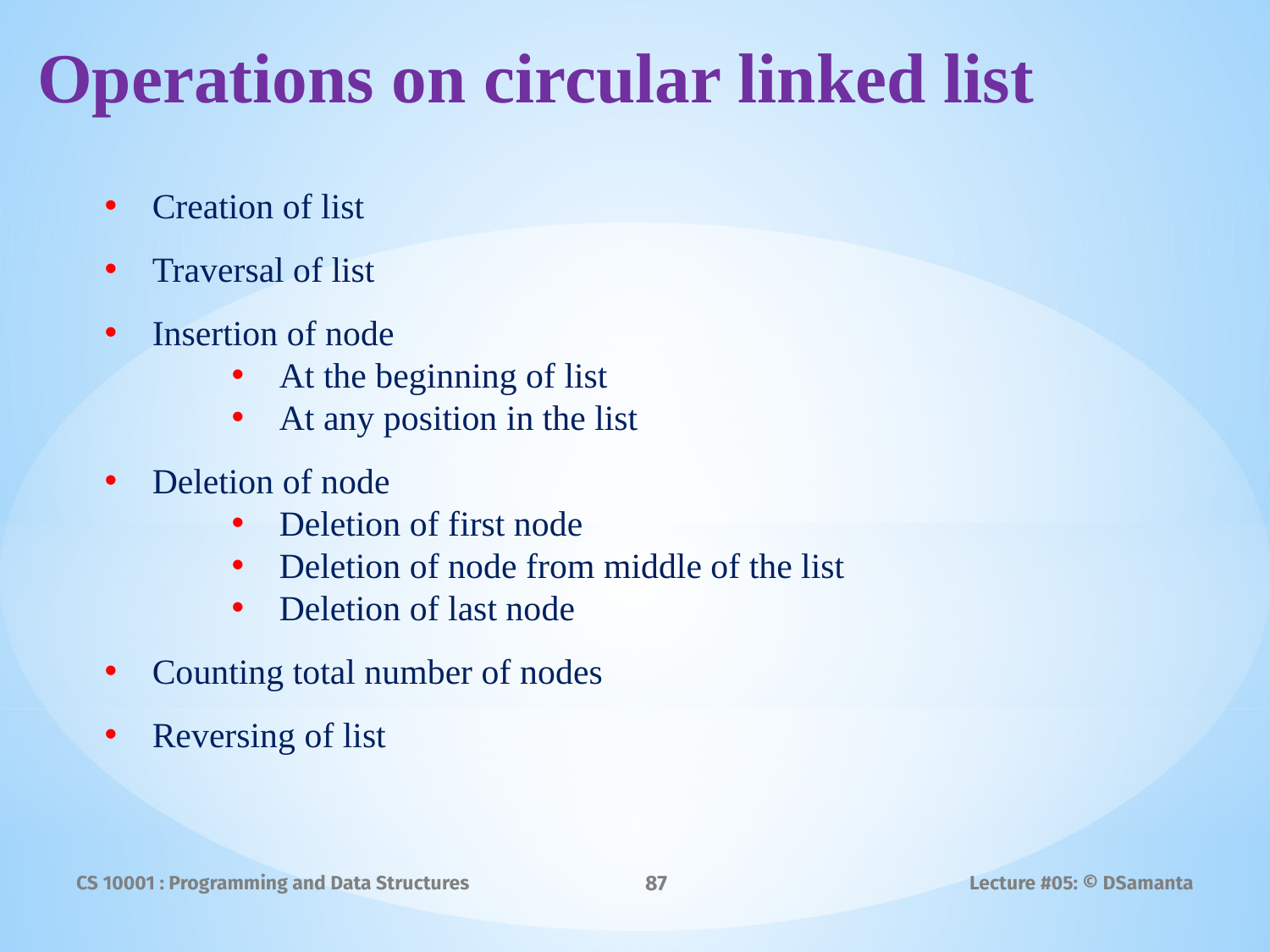

# Operations on circular linked list
Creation of list
Traversal of list
Insertion of node
At the beginning of list
At any position in the list
Deletion of node
Deletion of first node
Deletion of node from middle of the list
Deletion of last node
Counting total number of nodes
Reversing of list
CS 10001 : Programming and Data Structures
87
Lecture #05: © DSamanta